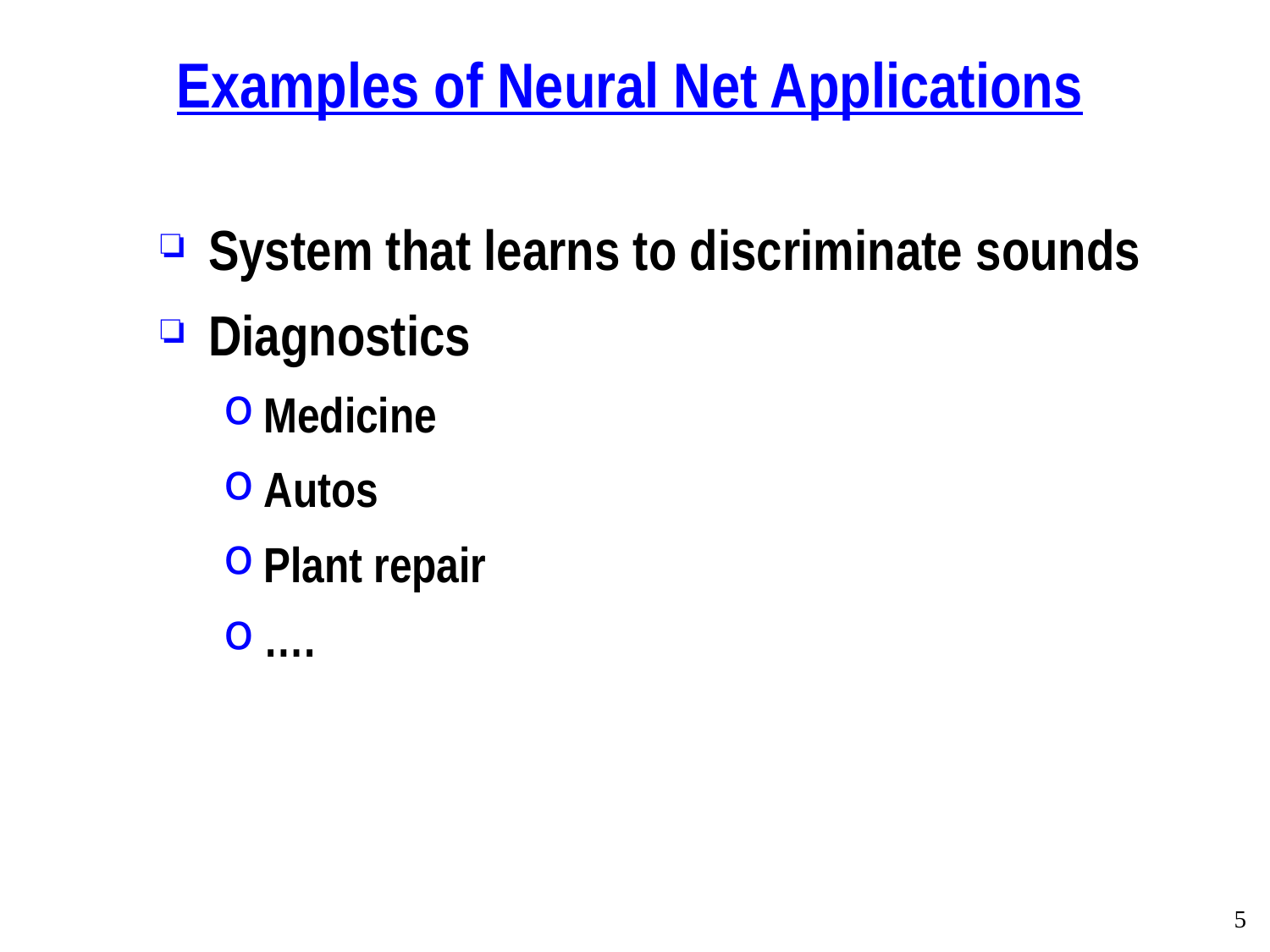

# Examples of Neural Net Applications
System that learns to discriminate sounds
Diagnostics
Medicine
Autos
Plant repair
….